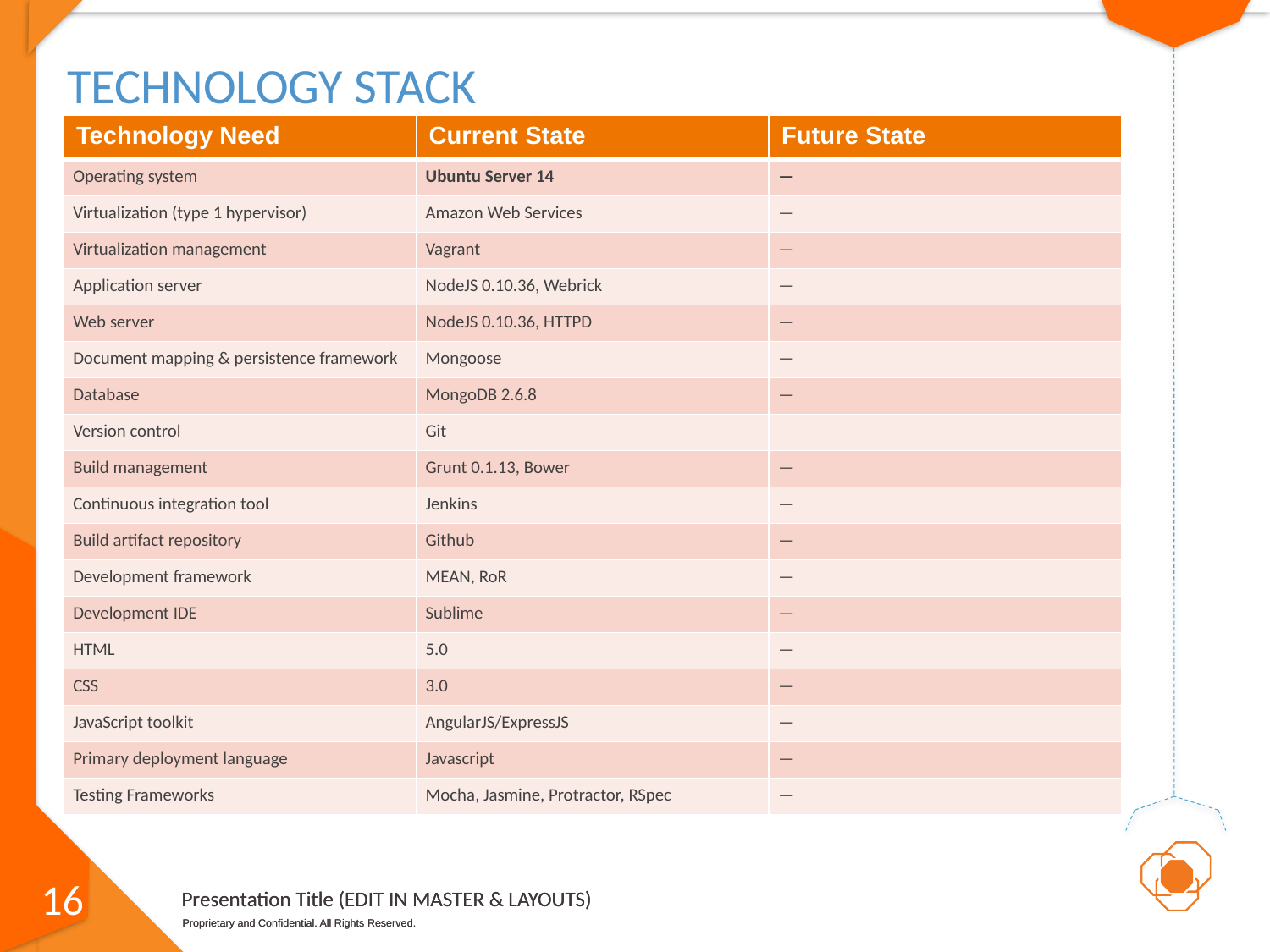

# Technology Stack
| Technology Need | Current State | Future State |
| --- | --- | --- |
| Operating system | Ubuntu Server 14 | — |
| Virtualization (type 1 hypervisor) | Amazon Web Services | — |
| Virtualization management | Vagrant | — |
| Application server | NodeJS 0.10.36, Webrick | — |
| Web server | NodeJS 0.10.36, HTTPD | — |
| Document mapping & persistence framework | Mongoose | — |
| Database | MongoDB 2.6.8 | — |
| Version control | Git |  |
| Build management | Grunt 0.1.13, Bower | — |
| Continuous integration tool | Jenkins | — |
| Build artifact repository | Github | — |
| Development framework | MEAN, RoR | — |
| Development IDE | Sublime | — |
| HTML | 5.0 | — |
| CSS | 3.0 | — |
| JavaScript toolkit | AngularJS/ExpressJS | — |
| Primary deployment language | Javascript | — |
| Testing Frameworks | Mocha, Jasmine, Protractor, RSpec | — |
16